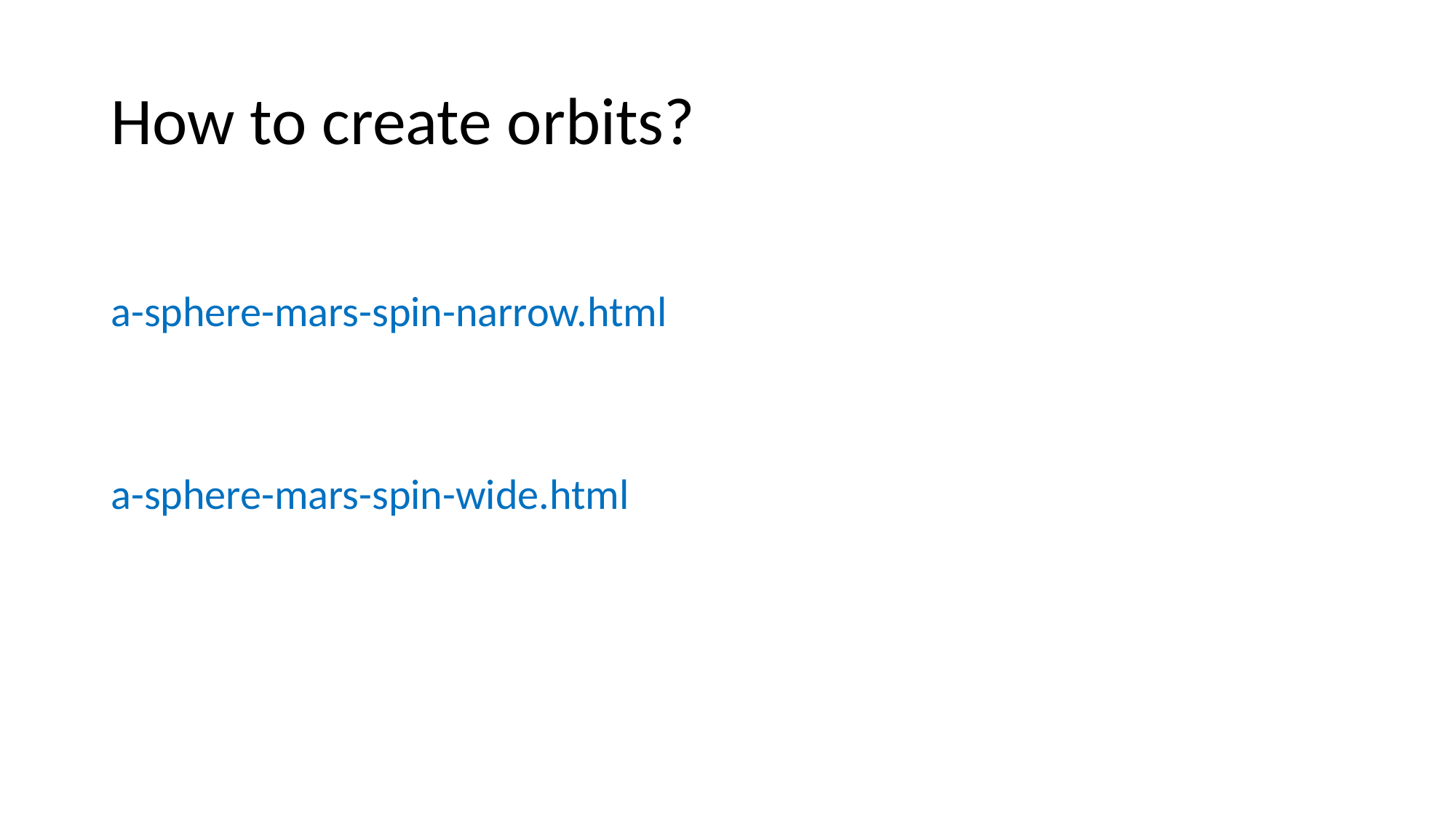

# How to create orbits?

a-sphere-mars-spin-narrow.html

a-sphere-mars-spin-wide.html